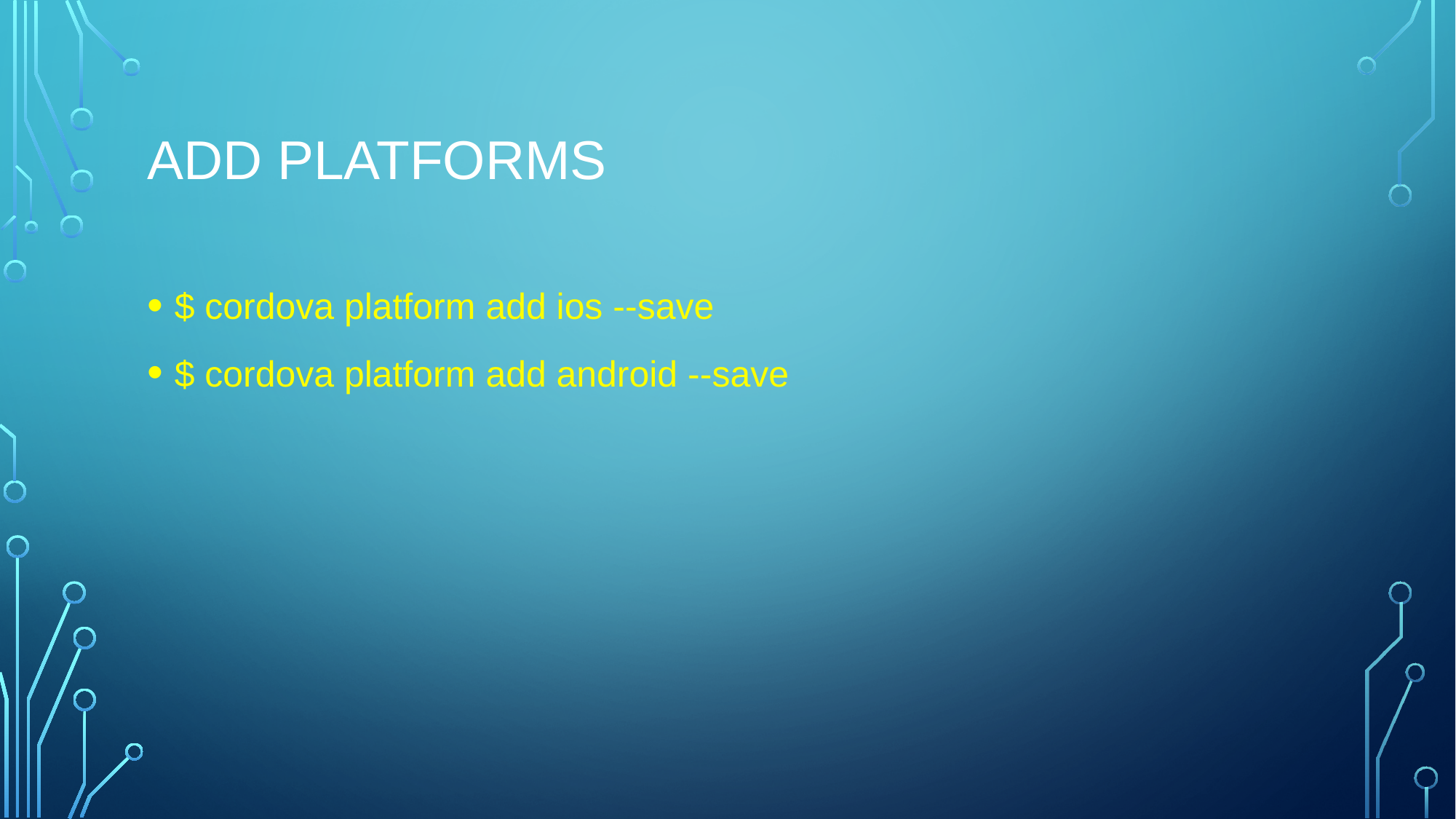

# Add platforms
$ cordova platform add ios --save
$ cordova platform add android --save